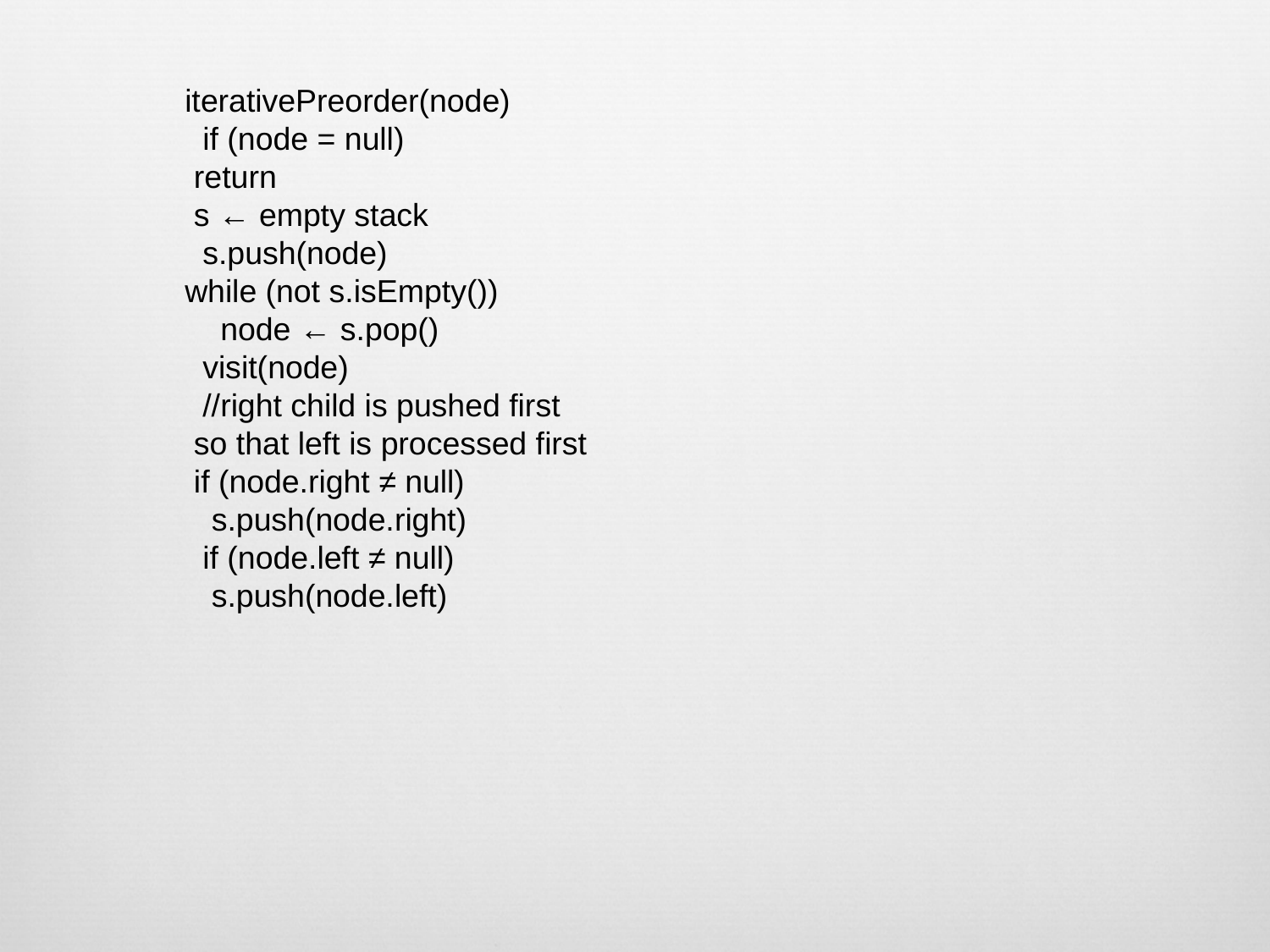

iterativePreorder(node)
  if (node = null)
 return
 s ← empty stack
  s.push(node)
while (not s.isEmpty())
    node ← s.pop()
  visit(node)
  //right child is pushed first
 so that left is processed first
 if (node.right ≠ null)
   s.push(node.right)
  if (node.left ≠ null)
   s.push(node.left)